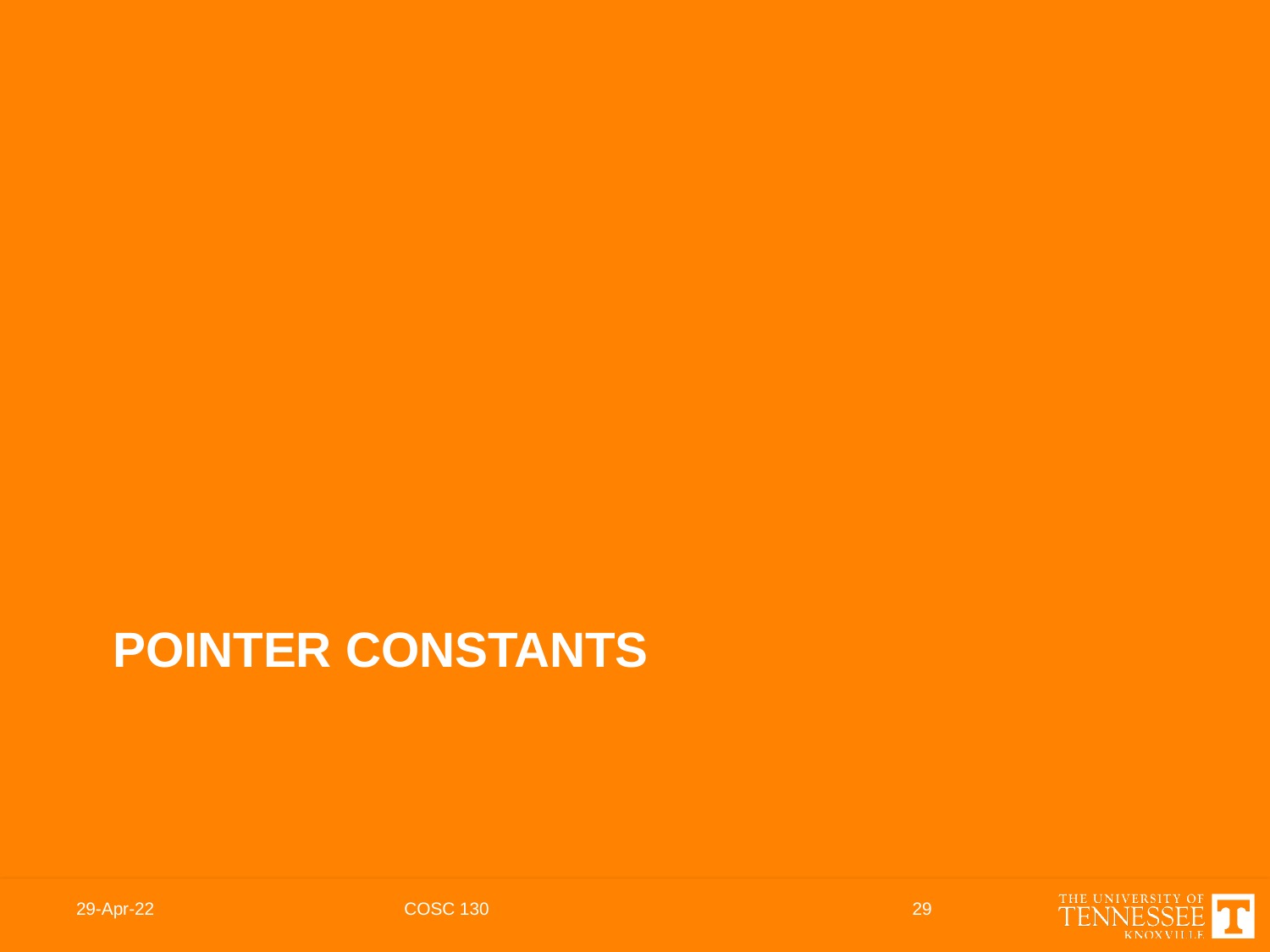

# Pointer Constants
29-Apr-22
COSC 130
29